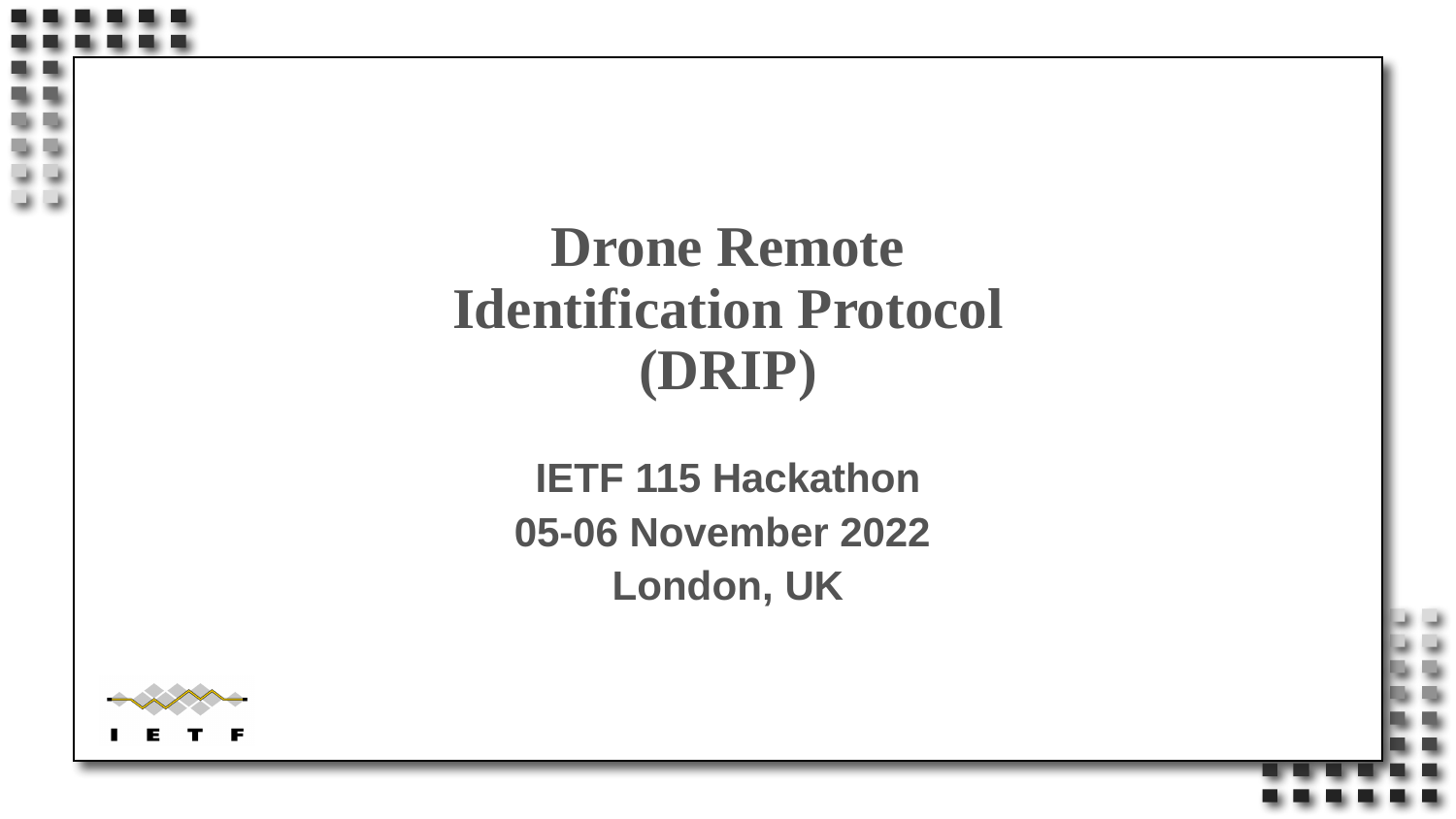

# Drone Remote Identification Protocol (DRIP)
IETF 115 Hackathon
05-06 November 2022
London, UK